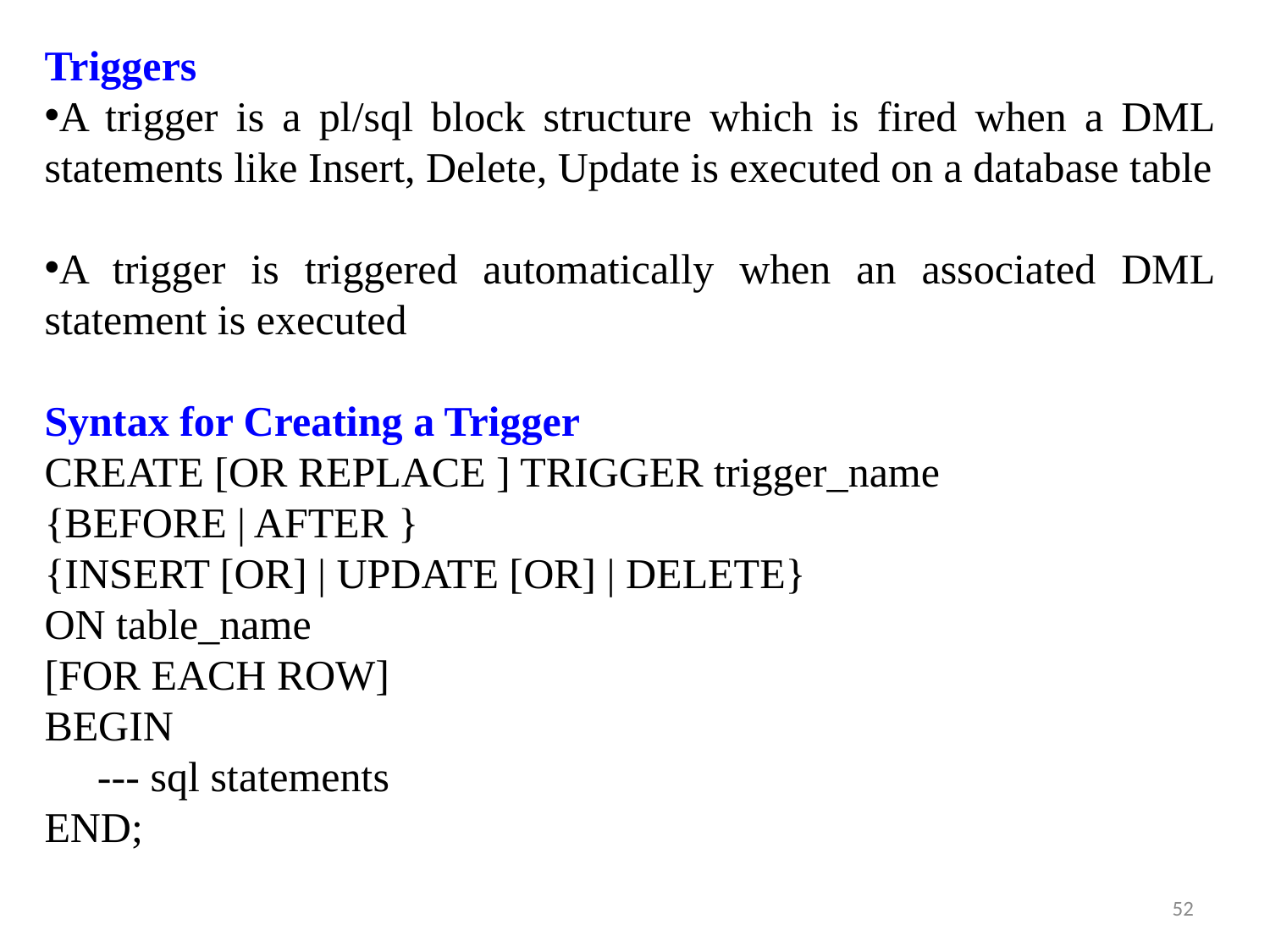

Triggers
A trigger is a pl/sql block structure which is fired when a DML statements like Insert, Delete, Update is executed on a database table

A trigger is triggered automatically when an associated DML statement is executed

Syntax for Creating a Trigger
CREATE [OR REPLACE ] TRIGGER trigger_name          {BEFORE | AFTER }                                                              {INSERT [OR] | UPDATE [OR] | DELETE}
ON table_name
[FOR EACH ROW]
BEGIN
     --- sql statements
END;
52